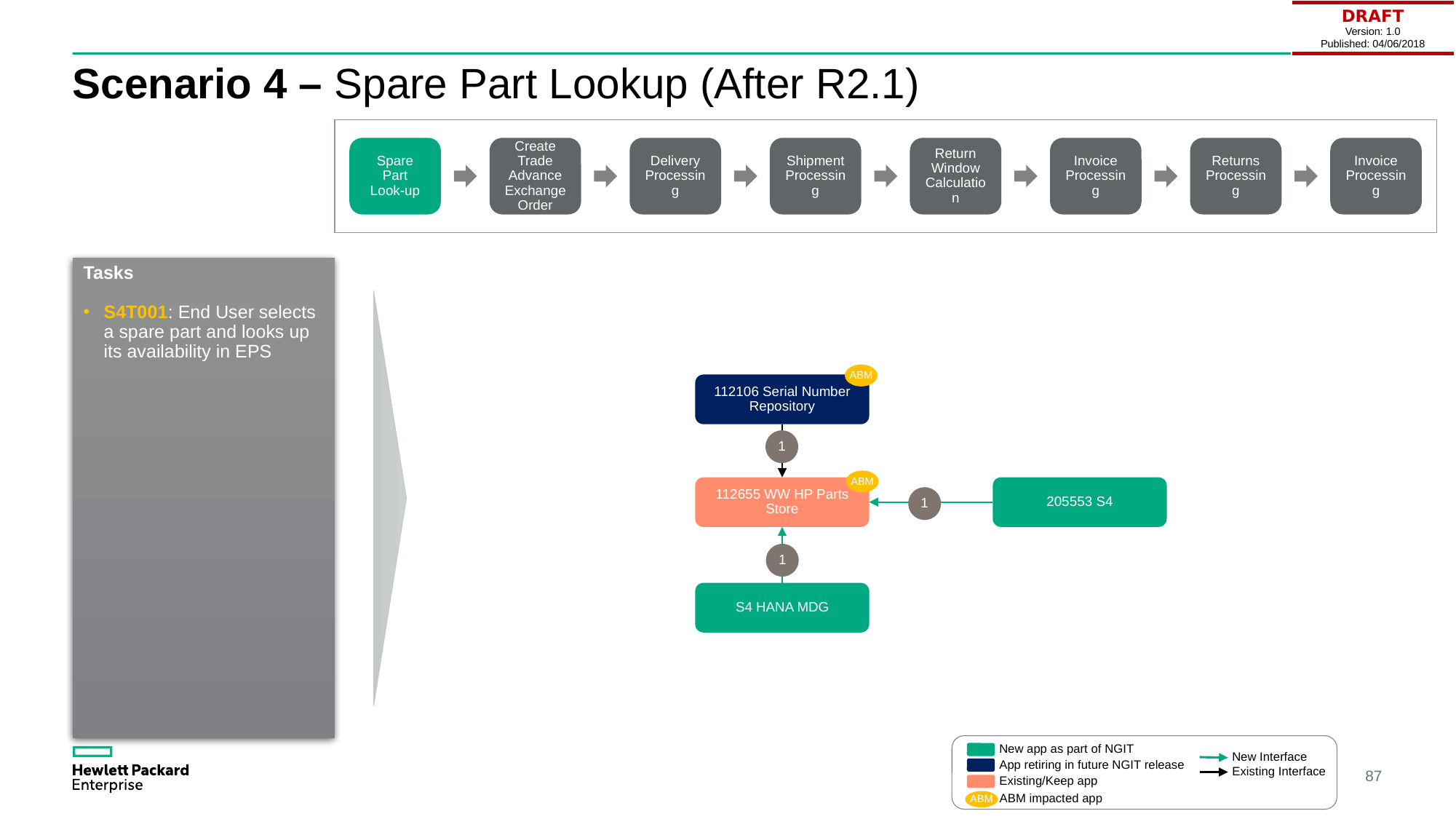

| DRAFT Version: 1.0 Published: 04/06/2018 |
| --- |
# Scenario 4 – Spare Part Lookup (After R2.1)

Spare Part Look-up
Create Trade Advance Exchange Order
Delivery Processing
Shipment Processing
Return Window Calculation
Invoice Processing
Returns Processing
Invoice Processing

Tasks

S4T001: End User selects a spare part and looks up its availability in EPS
ABM
112106 Serial Number Repository
1
ABM
112655 WW HP Parts Store
205553 S4

1
1
S4 HANA MDG

New app as part of NGIT

New Interface
App retiring in future NGIT release

Existing Interface
Existing/Keep app

ABM impacted app
ABM
87